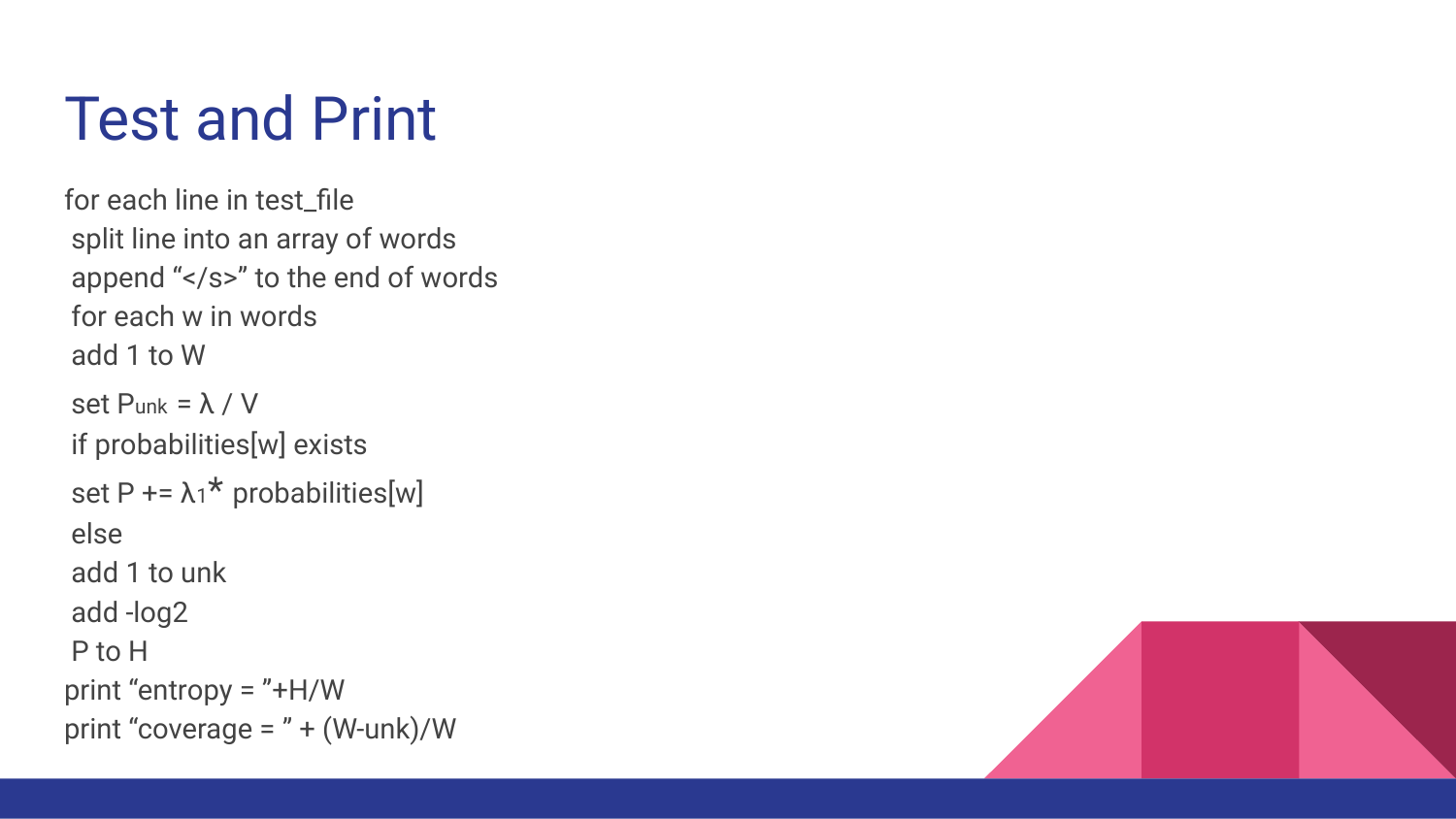

# Test and Print
for each line in test_file
 split line into an array of words
 append “</s>” to the end of words
 for each w in words
 add 1 to W
 set Punk = λ / V
 if probabilities[w] exists
 set P += λ1* probabilities[w]
 else
 add 1 to unk
 add -log2
 P to H
print “entropy = ”+H/W
print “coverage = ” + (W-unk)/W